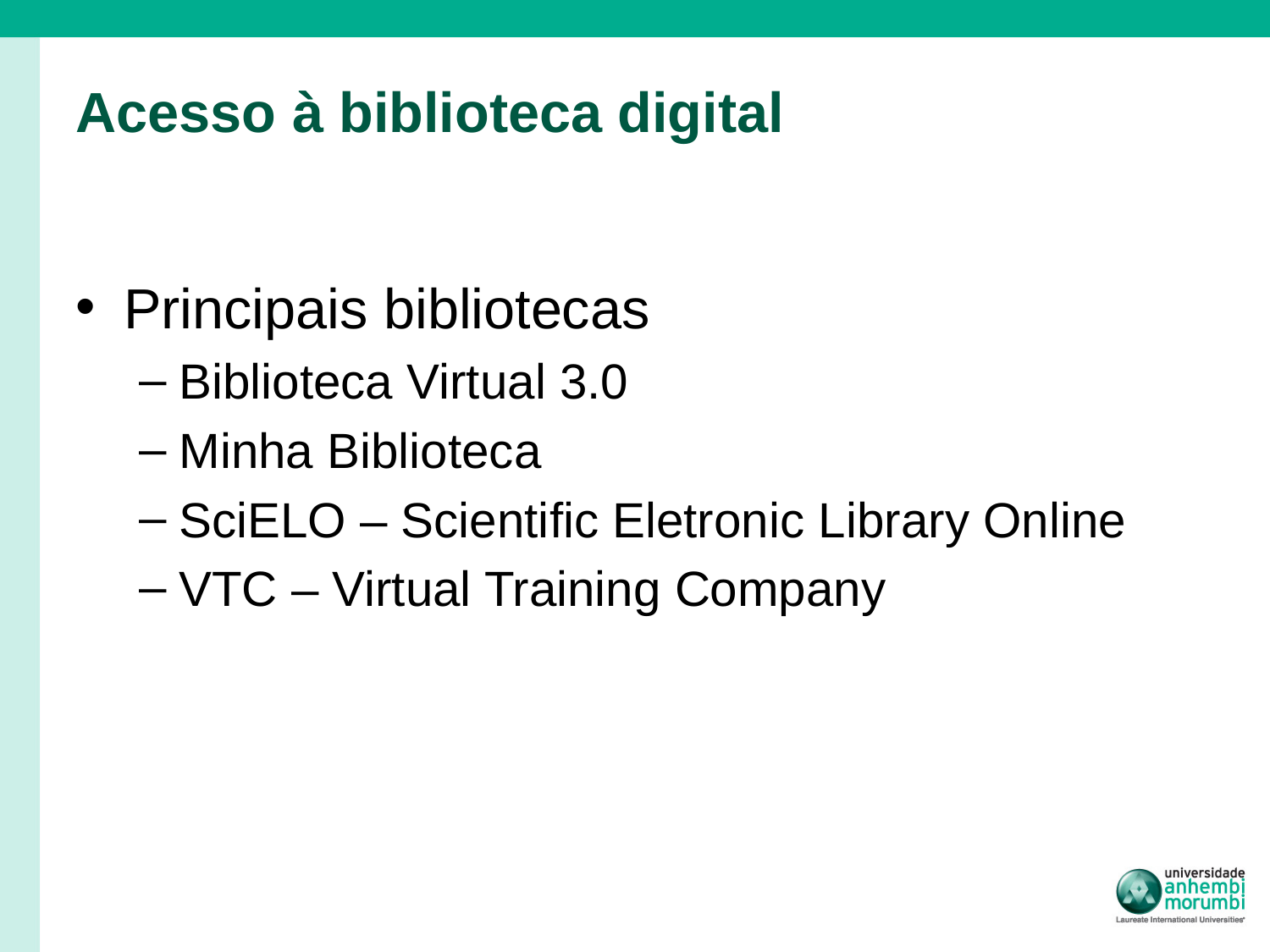

# Acesso à biblioteca digital
Principais bibliotecas
Biblioteca Virtual 3.0
Minha Biblioteca
SciELO – Scientific Eletronic Library Online
VTC – Virtual Training Company